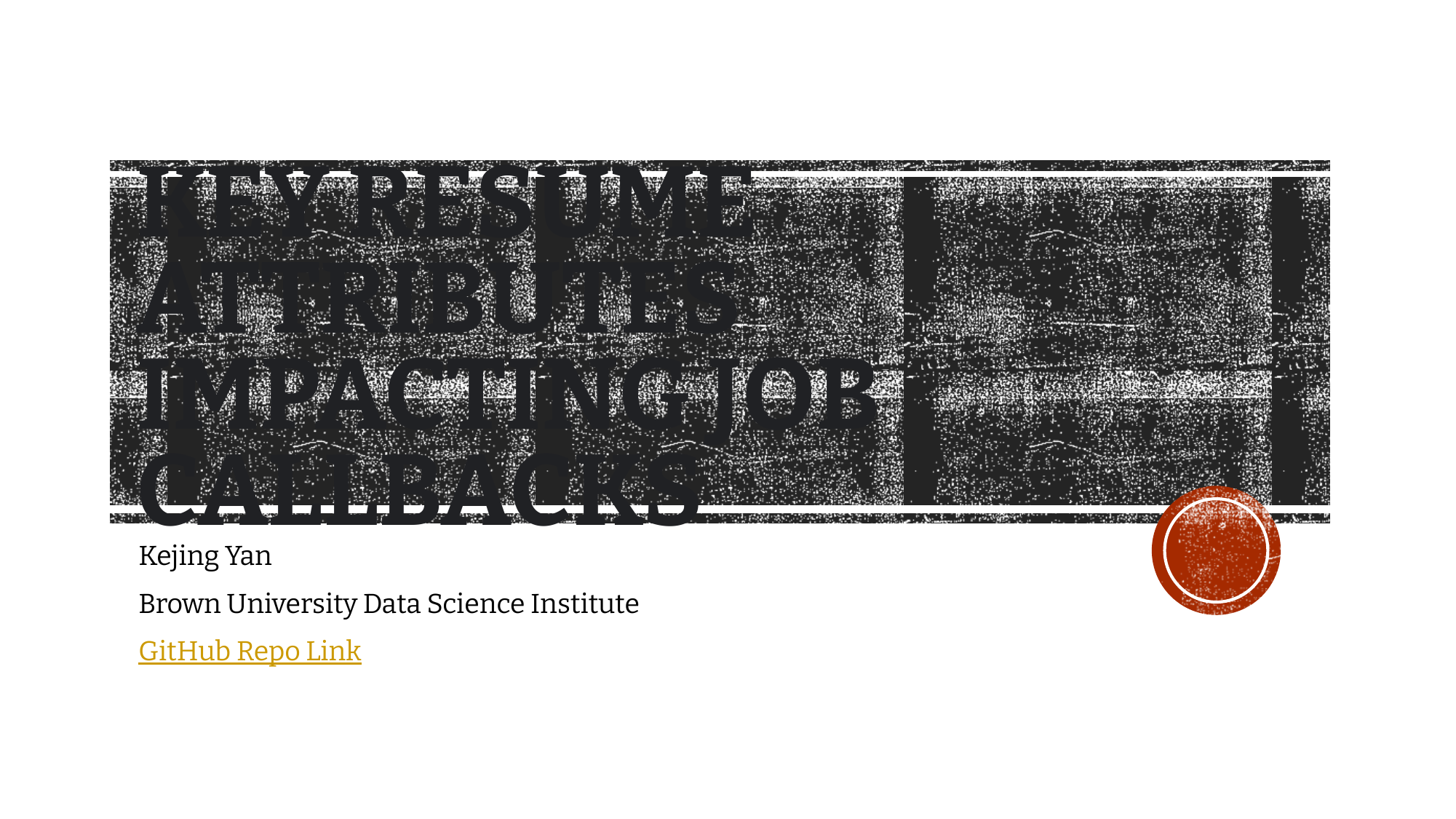

# Key Resume Attributes Impacting Job Callbacks
Kejing Yan
Brown University Data Science Institute
GitHub Repo Link